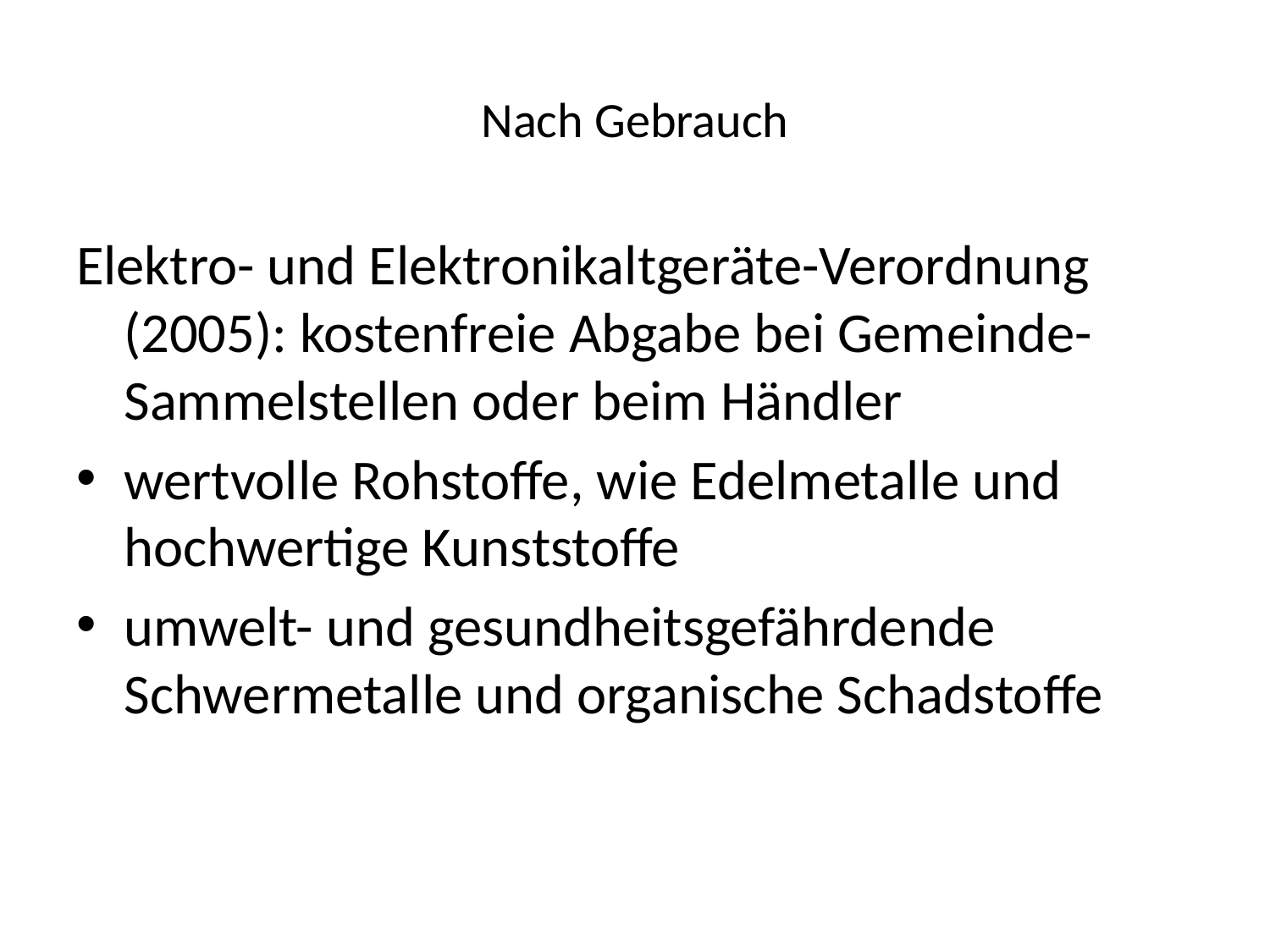

# Nach Gebrauch
Elektro- und Elektronikaltgeräte-Verordnung (2005): kostenfreie Abgabe bei Gemeinde-Sammelstellen oder beim Händler
wertvolle Rohstoffe, wie Edelmetalle und hochwertige Kunststoffe
umwelt- und gesundheitsgefährdende Schwermetalle und organische Schadstoffe